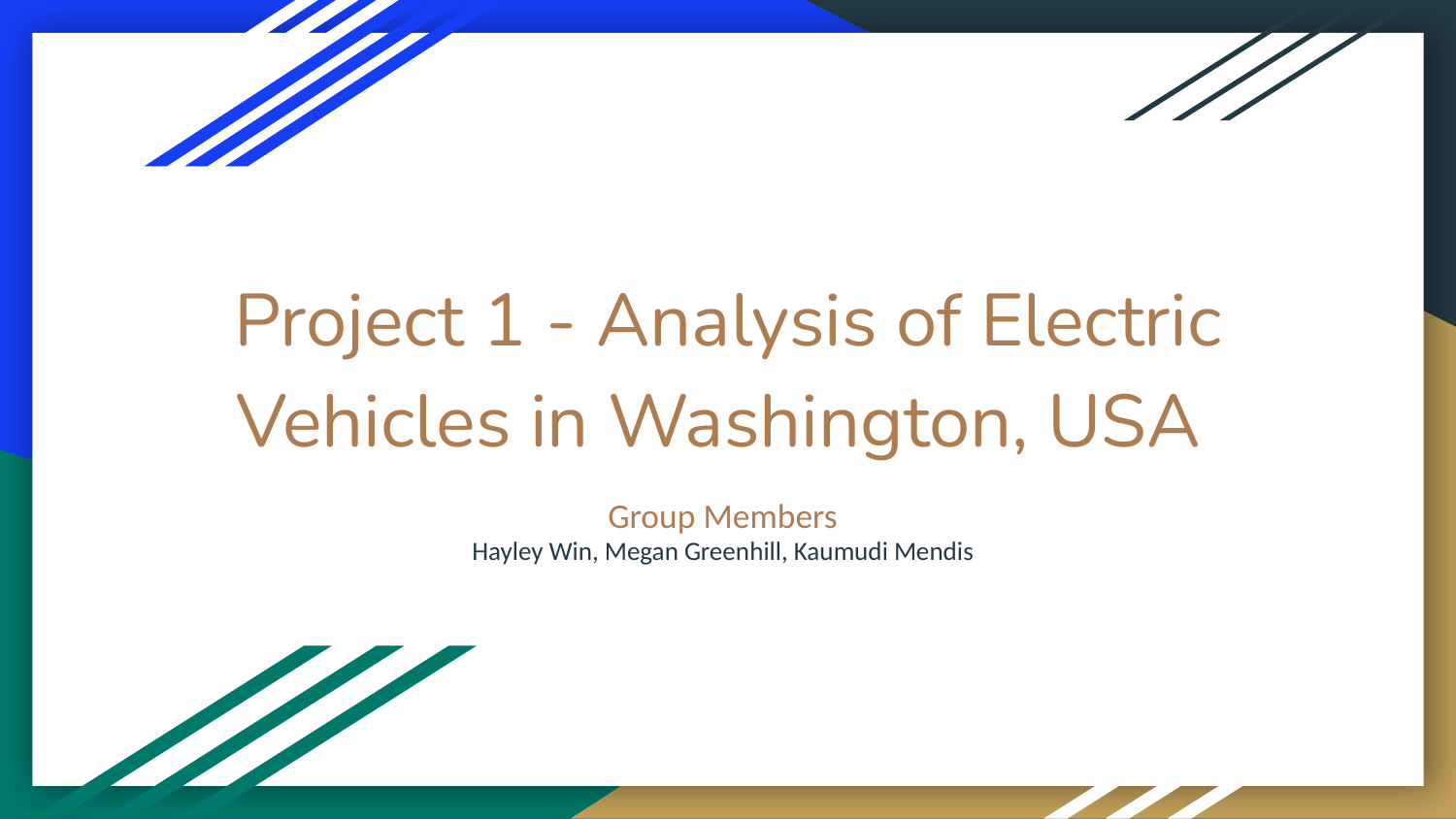

# Project 1 - Analysis of Electric Vehicles in Washington, USA

Group Members
Hayley Win, Megan Greenhill, Kaumudi Mendis